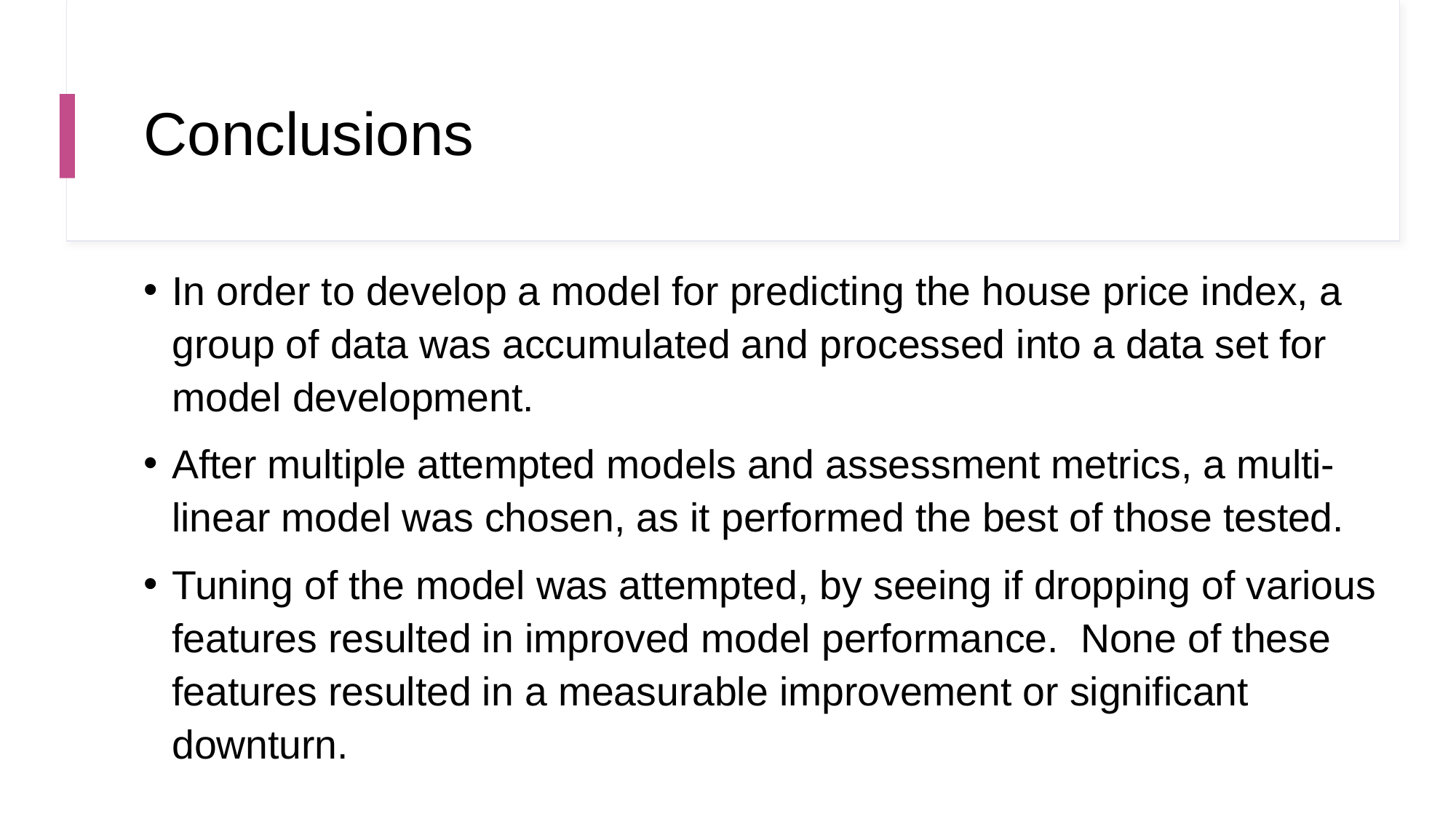

# Conclusions
In order to develop a model for predicting the house price index, a group of data was accumulated and processed into a data set for model development.
After multiple attempted models and assessment metrics, a multi-linear model was chosen, as it performed the best of those tested.
Tuning of the model was attempted, by seeing if dropping of various features resulted in improved model performance.  None of these features resulted in a measurable improvement or significant downturn.